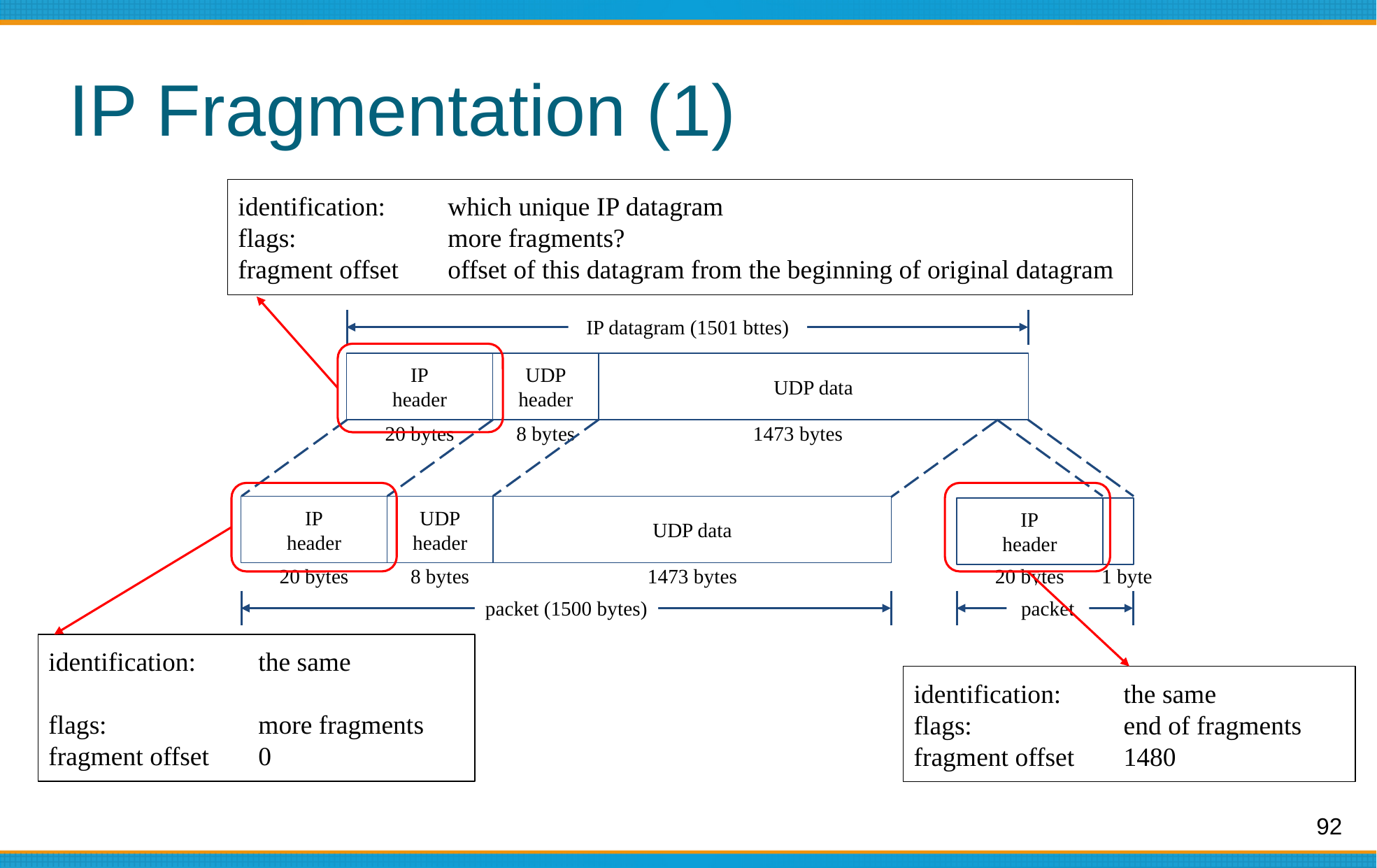

# IP Fragmentation (1)
identification:	which unique IP datagram
flags:		more fragments?
fragment offset	offset of this datagram from the beginning of original datagram
IP datagram (1501 bttes)
IP
header
UDP
header
UDP data
20 bytes
8 bytes
1473 bytes
IP
header
UDP
header
UDP data
IP
header

20 bytes
8 bytes
1473 bytes
20 bytes
1 byte
packet (1500 bytes)
packet

identification:	the same
flags:		more fragments
fragment offset	0
identification:	the same
flags:		end of fragments
fragment offset	1480
92